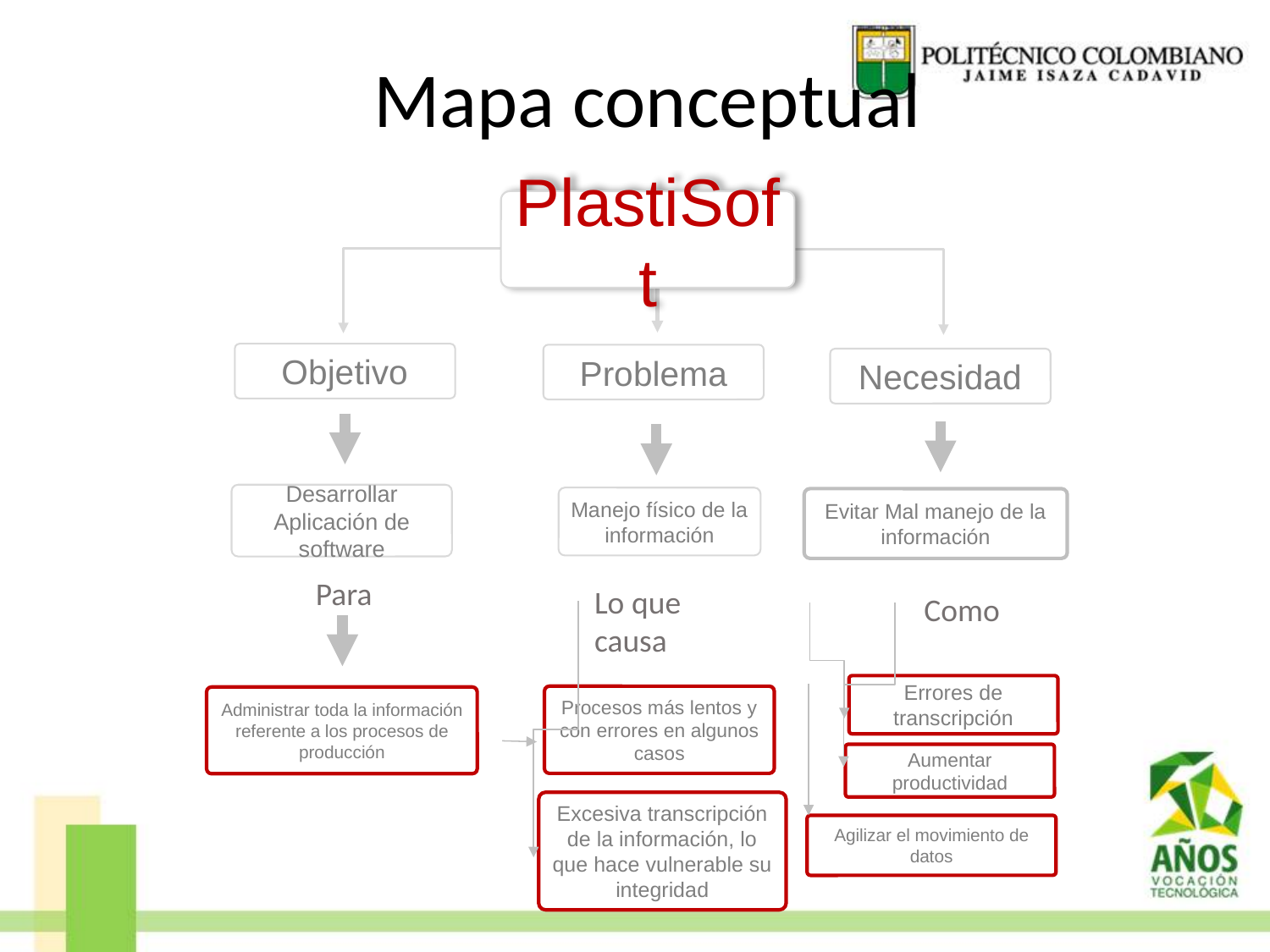

# Mapa conceptual
PlastiSoft
Objetivo
Problema
Necesidad
Desarrollar Aplicación de software
Manejo físico de la información
Evitar Mal manejo de la información
Para
Lo que causa
Como
Errores de transcripción
Procesos más lentos y con errores en algunos casos
Administrar toda la información referente a los procesos de producción
Aumentar productividad
Excesiva transcripción de la información, lo que hace vulnerable su integridad
Agilizar el movimiento de datos